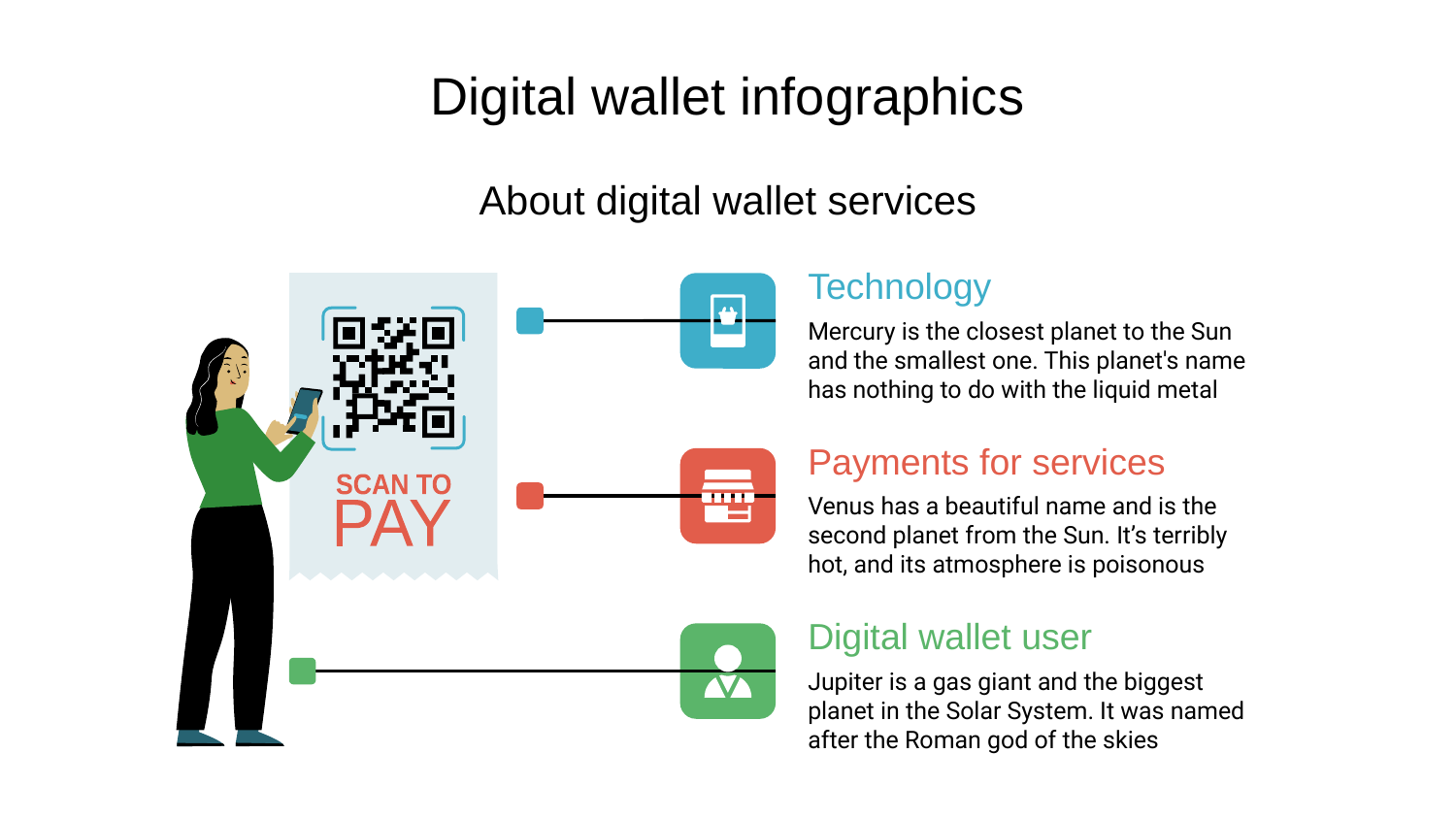

# Digital wallet infographics
About digital wallet services
Technology

Mercury is the closest planet to the Sun and the smallest one. This planet's name has nothing to do with the liquid metal

SCAN TO
PAY

Payments for services

Venus has a beautiful name and is the second planet from the Sun. It’s terribly hot, and its atmosphere is poisonous

Digital wallet user

Jupiter is a gas giant and the biggest planet in the Solar System. It was named after the Roman god of the skies